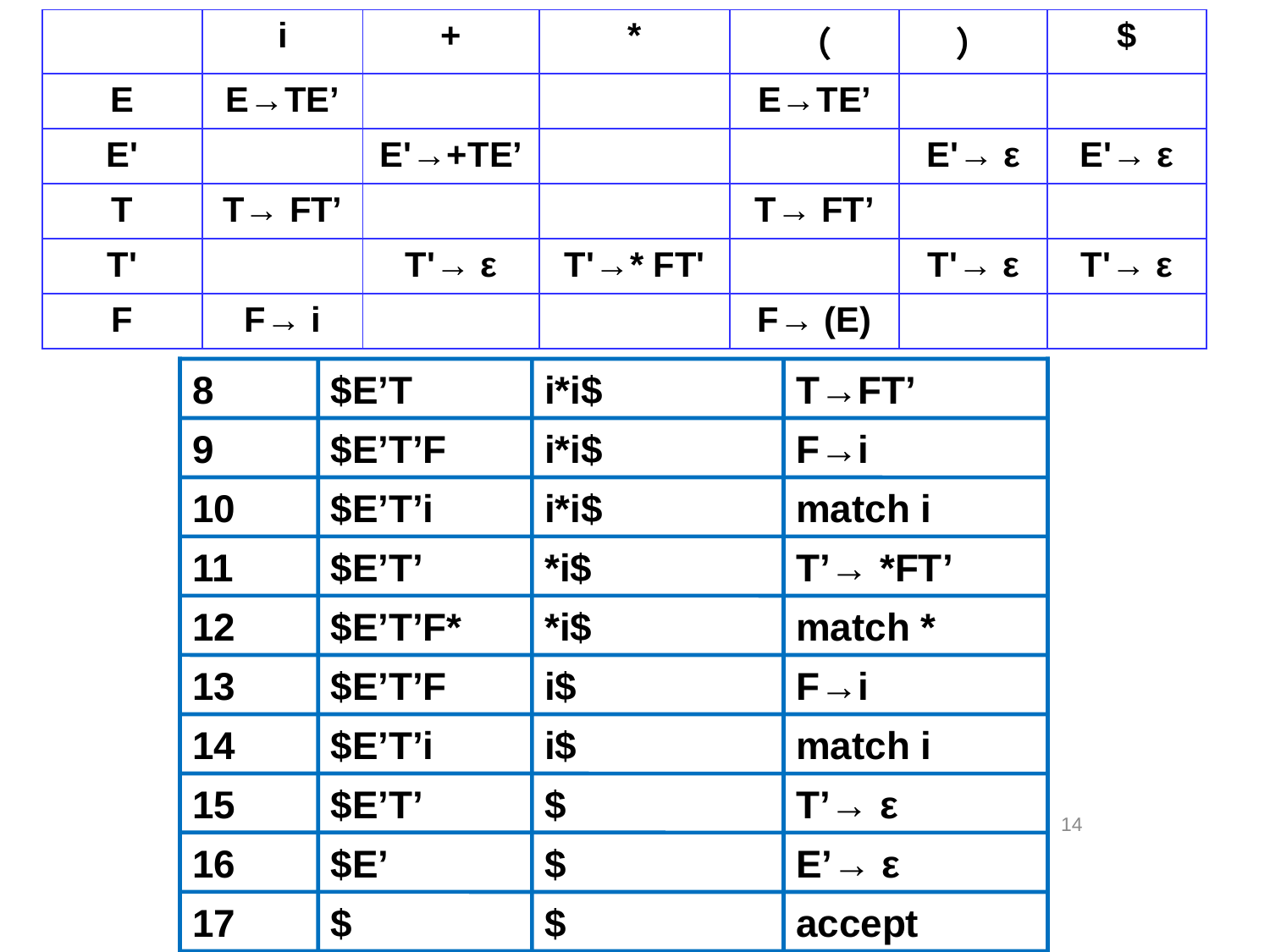

|  | i | + | \* | （ | ） | $ |
| --- | --- | --- | --- | --- | --- | --- |
| E | E→TE’ |  |  | E→TE’ |  |  |
| E' |  | E'→+TE’ |  |  | E'→ ε | E'→ ε |
| T | T→ FT’ |  |  | T→ FT’ |  |  |
| T' |  | T'→ ε | T'→\* FT' |  | T'→ ε | T'→ ε |
| F | F→ i |  |  | F→ (E) |  |  |
8

$E’T
i*i$
T→FT’

9

$E’T’F
i*i$
F→i
10

$E’T’i
i*i$
match i
11

$E’T’
*i$
T’→ *FT’
12

$E’T’F*
*i$
match *
13

$E’T’F
i$
F→i
14

$E’T’i
i$
match i
15

$E’T’
$
T’→ ε
14
16

$E’
$
E’→ ε
17

$
$
accept